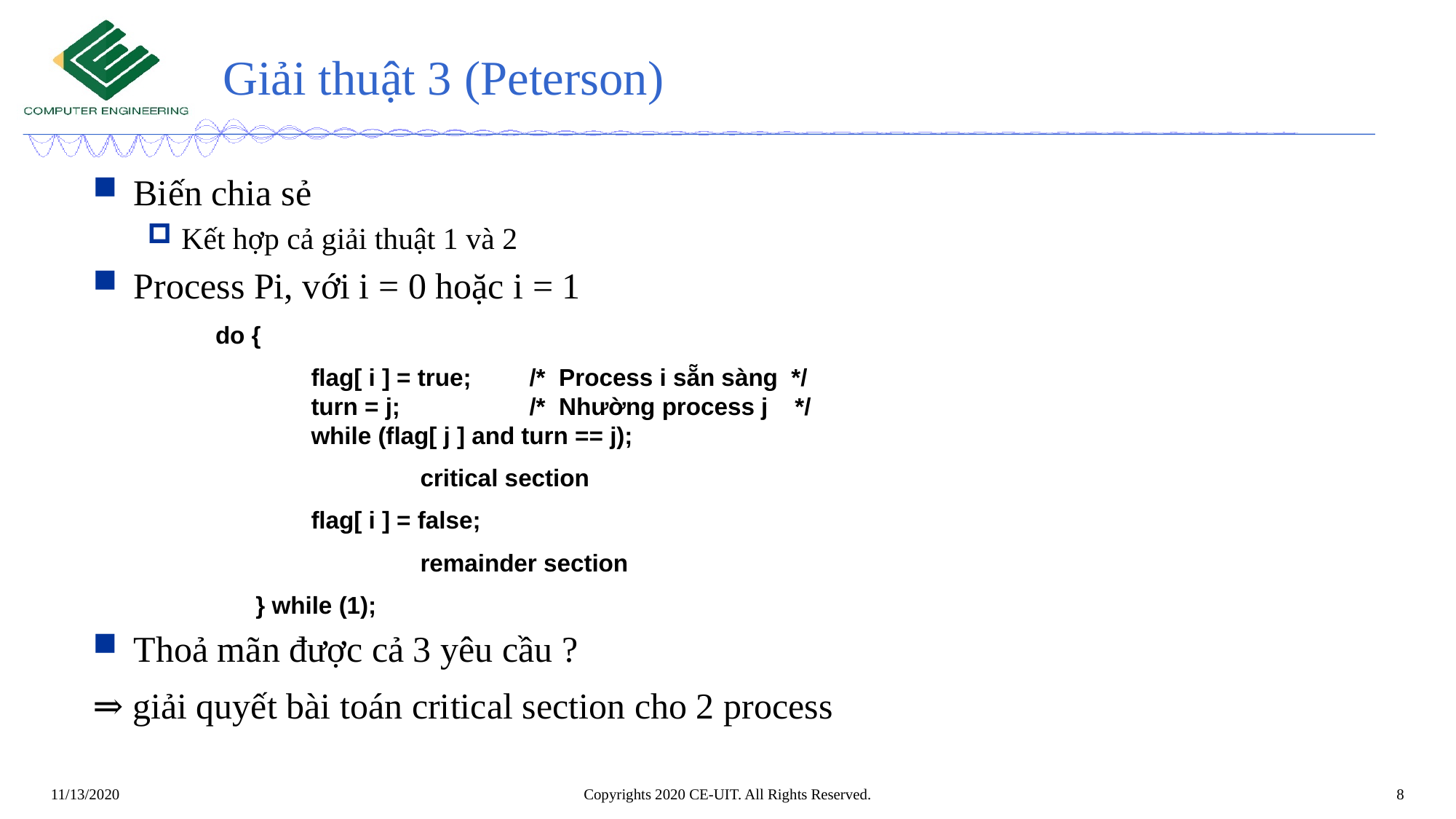

# Giải thuật 3 (Peterson)
Biến chia sẻ
Kết hợp cả giải thuật 1 và 2
Process Pi, với i = 0 hoặc i = 1
	  do {
		flag[ i ] = true; 	/*  Process i sẵn sàng  */
		turn = j;	  	/*  Nhường process j    */
		while (flag[ j ] and turn == j);
			critical section
		flag[ i ] = false;
			remainder section
	        } while (1);
Thoả mãn được cả 3 yêu cầu ?
⇒ giải quyết bài toán critical section cho 2 process
Copyrights 2020 CE-UIT. All Rights Reserved.
8
11/13/2020